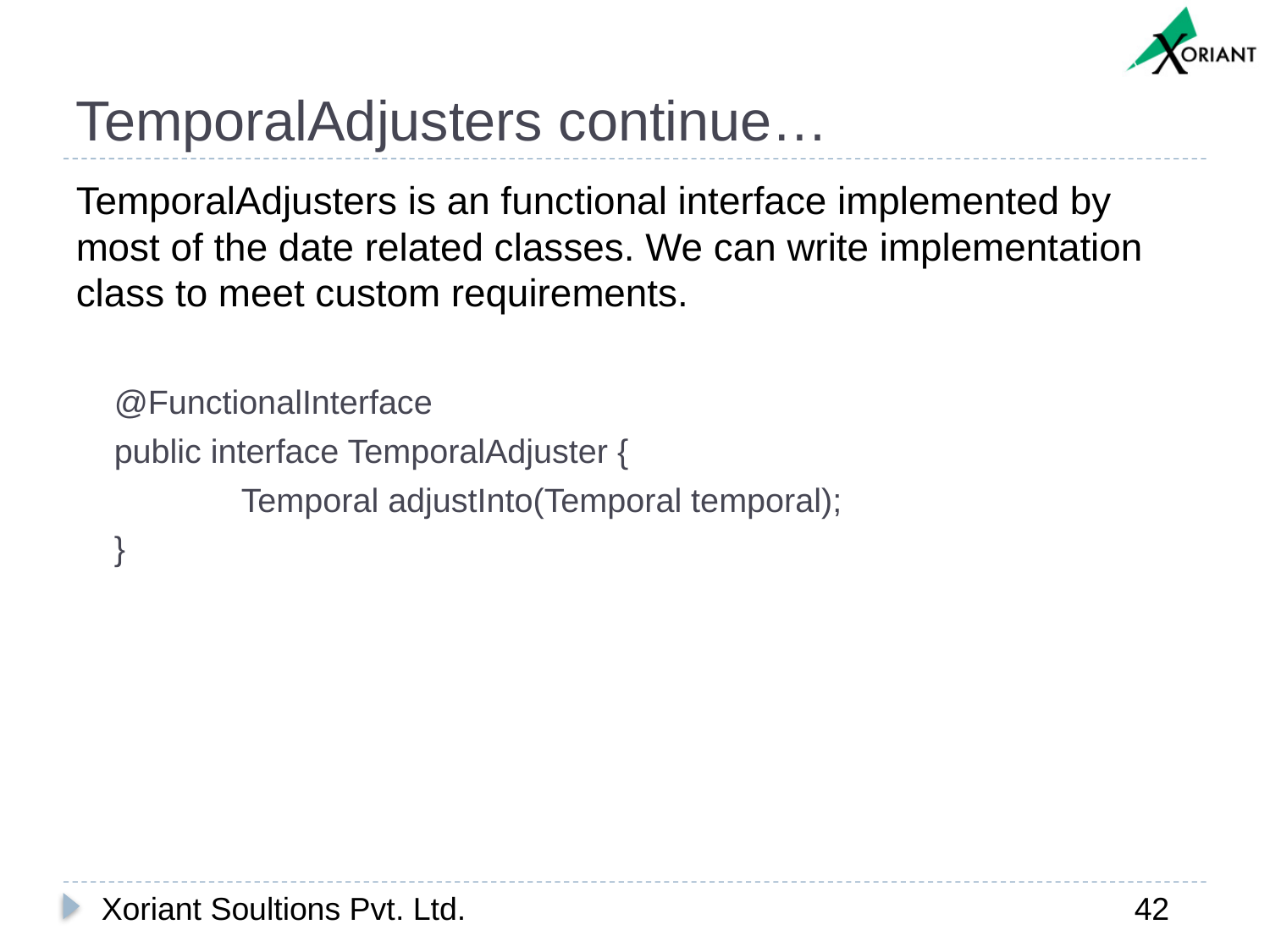

# TemporalAdjusters continue…
TemporalAdjusters is an functional interface implemented by most of the date related classes. We can write implementation class to meet custom requirements.

@FunctionalInterface
public interface TemporalAdjuster {
	Temporal adjustInto(Temporal temporal);
}
Xoriant Soultions Pvt. Ltd.
42